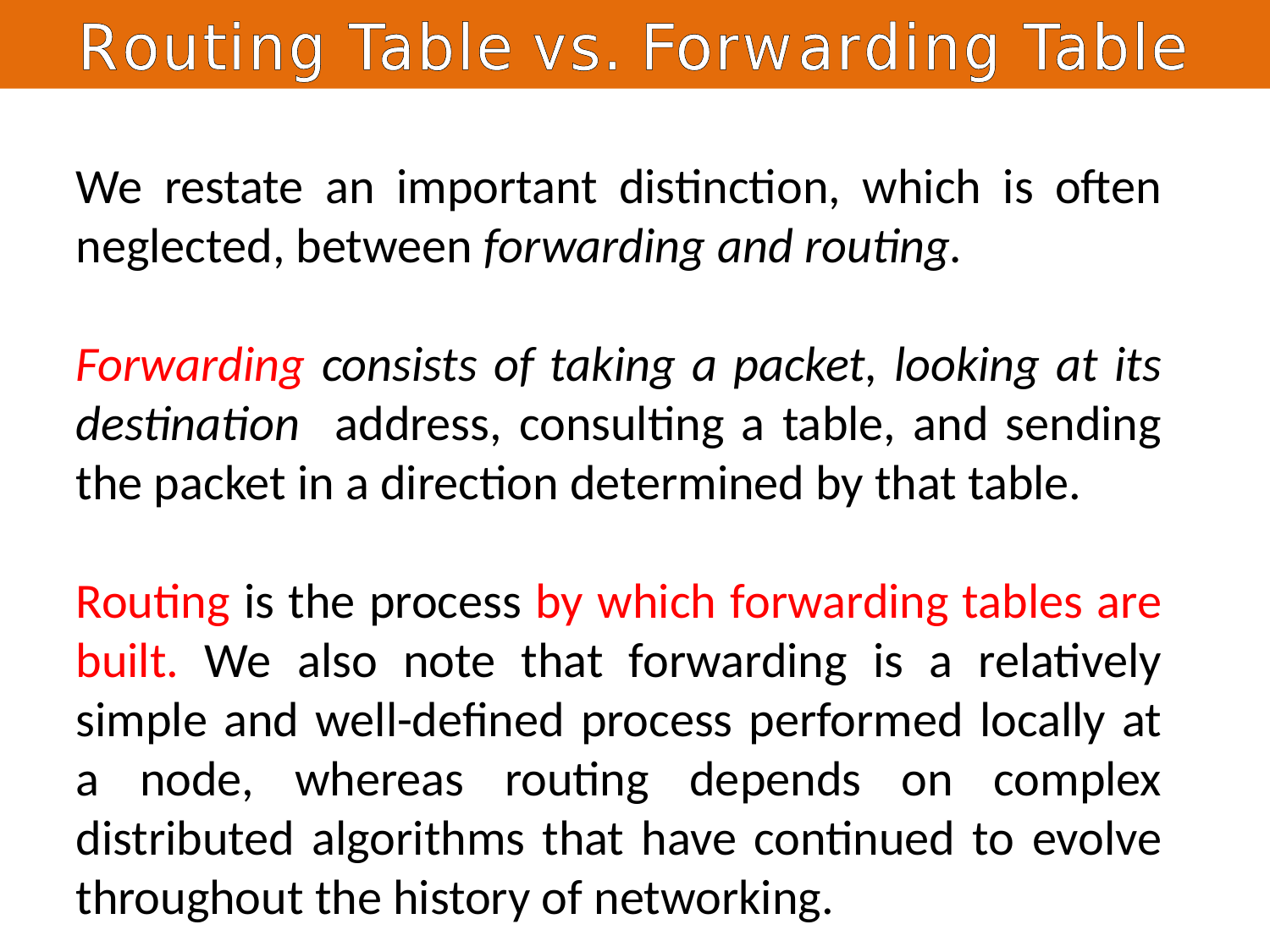

Routing Table vs. Forwarding Table
We restate an important distinction, which is often neglected, between forwarding and routing.

Forwarding consists of taking a packet, looking at its destination  address, consulting a table, and sending the packet in a direction determined by that table.

Routing is the process by which forwarding tables are built. We also note that forwarding is a relatively simple and well-defined process performed locally at a node, whereas routing depends on complex distributed algorithms that have continued to evolve throughout the history of networking.